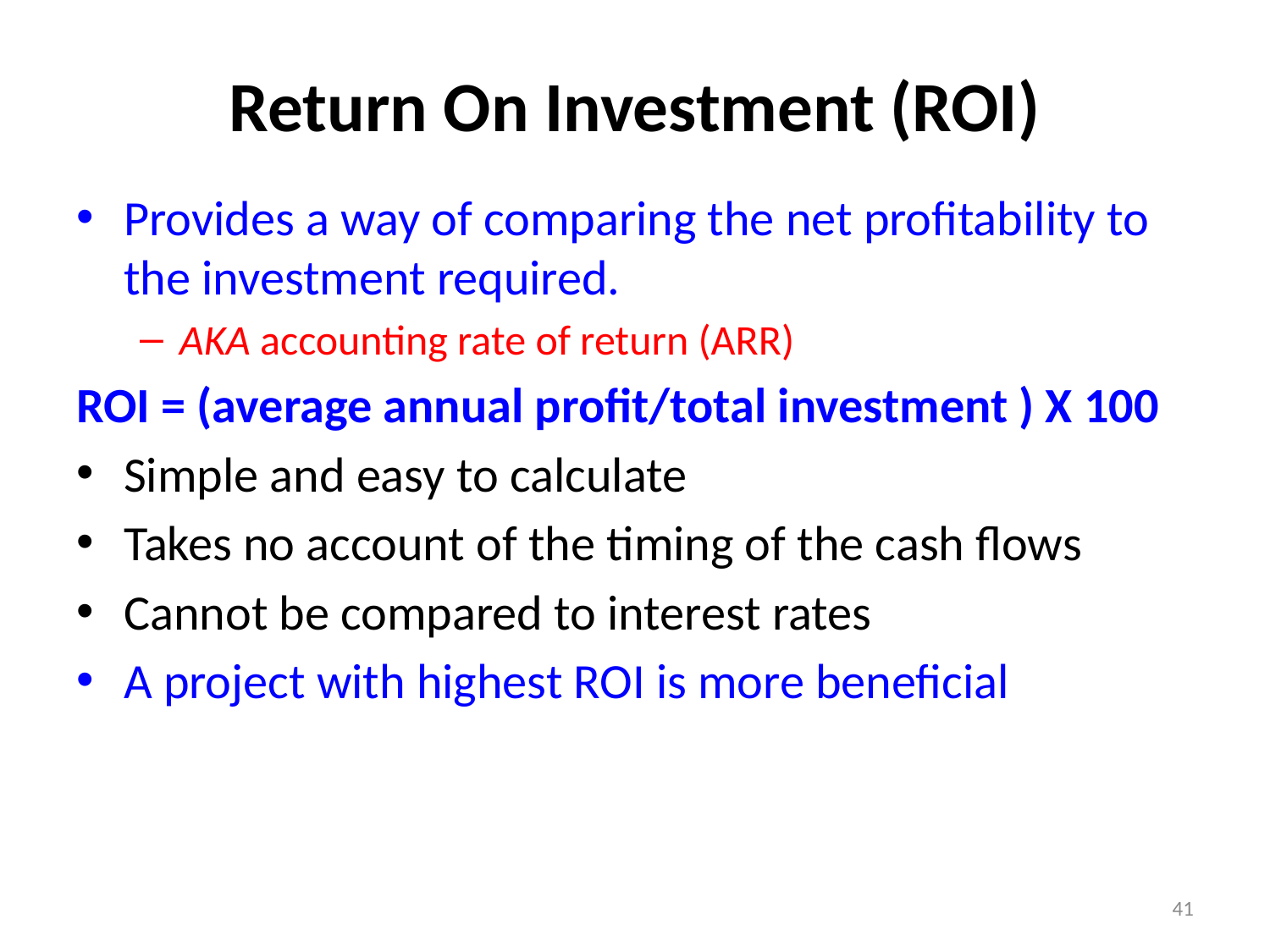

# Return On Investment (ROI)
Provides a way of comparing the net profitability to the investment required.
AKA accounting rate of return (ARR)
ROI = (average annual profit/total investment ) X 100
Simple and easy to calculate
Takes no account of the timing of the cash flows
Cannot be compared to interest rates
A project with highest ROI is more beneficial

41